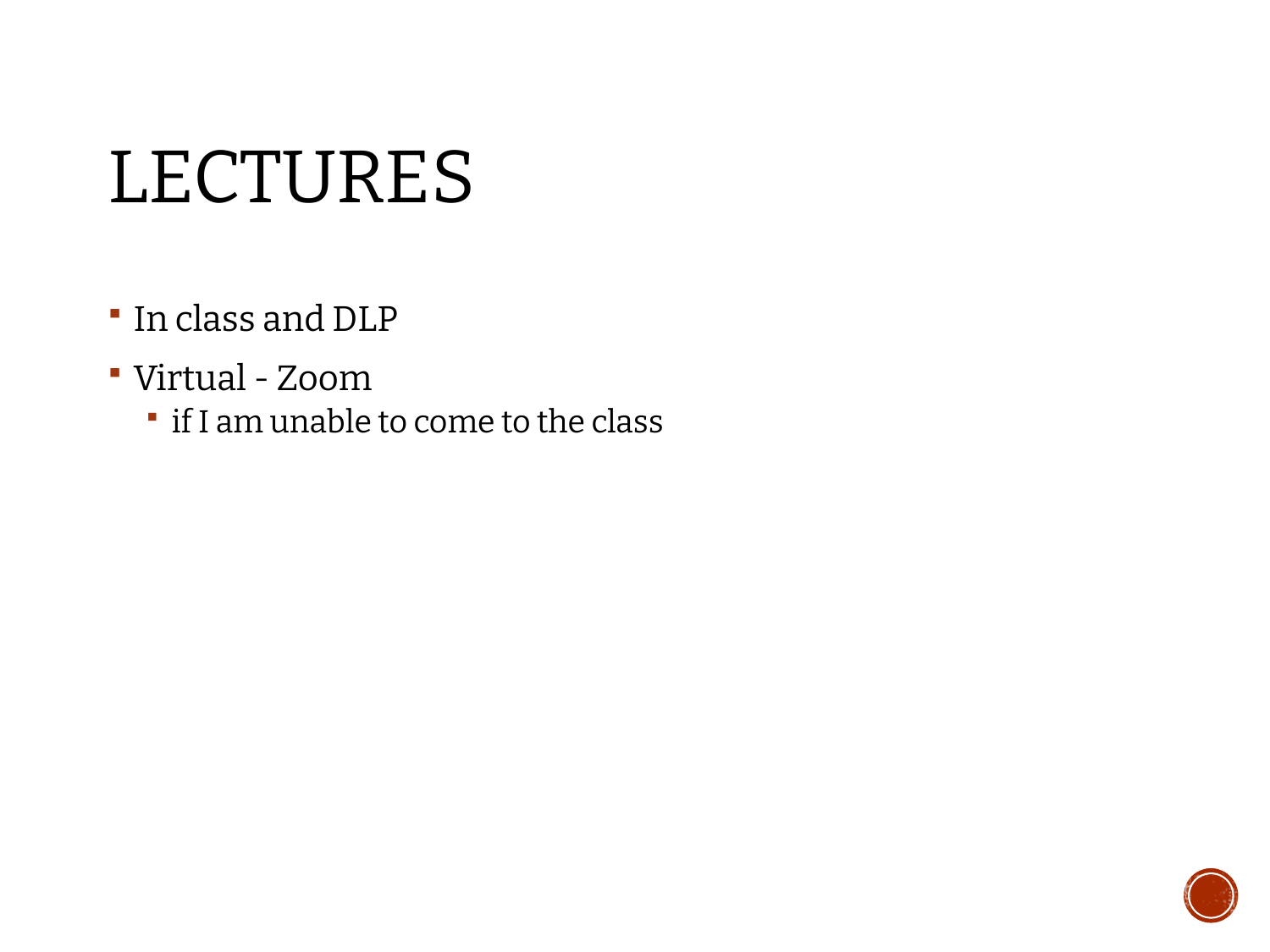

# Lectures
In class and DLP
Virtual - Zoom
if I am unable to come to the class